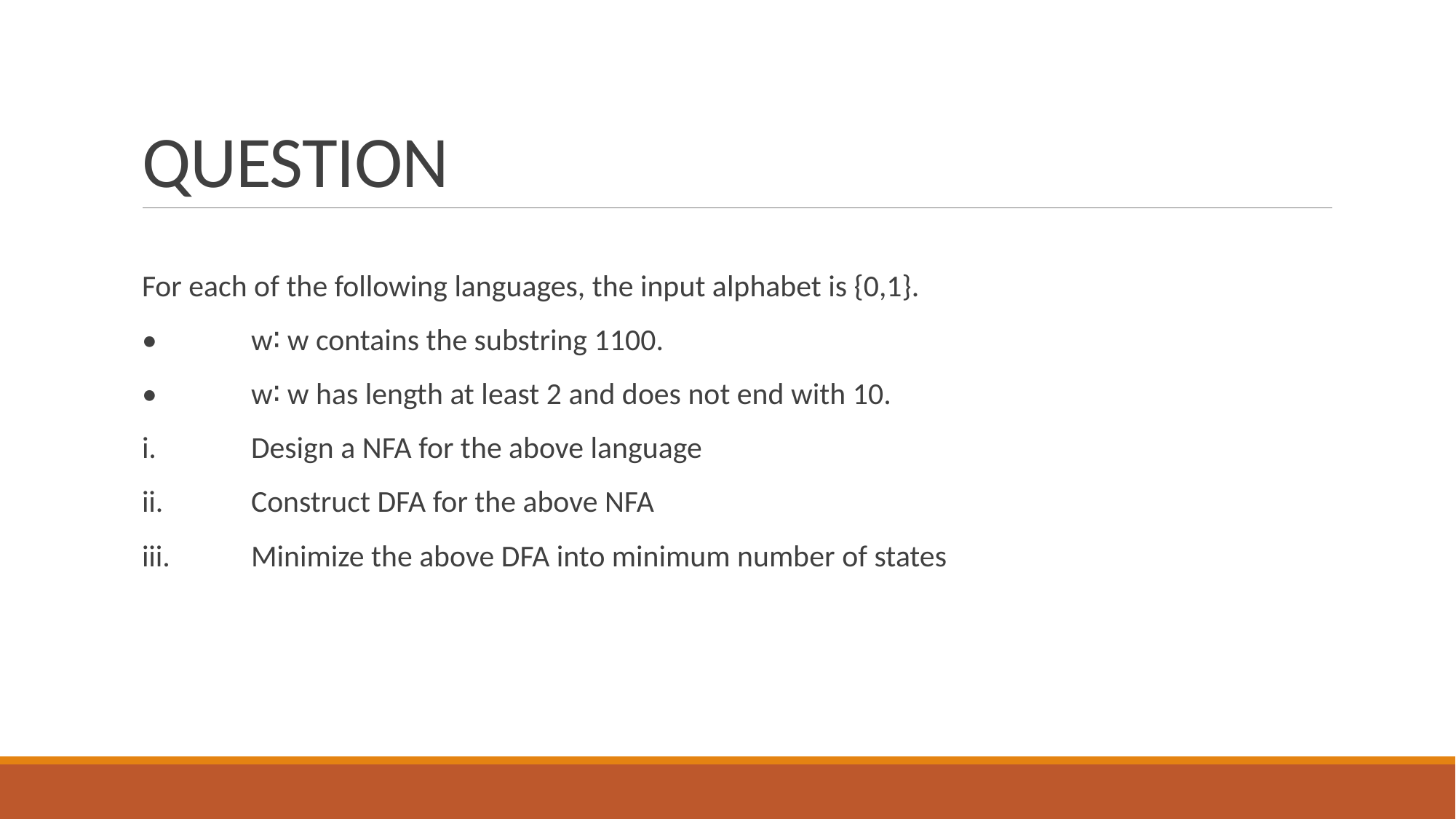

# QUESTION
For each of the following languages, the input alphabet is {0,1}.
•	w∶ w contains the substring 1100.
•	w∶ w has length at least 2 and does not end with 10.
i.	Design a NFA for the above language
ii.	Construct DFA for the above NFA
iii.	Minimize the above DFA into minimum number of states